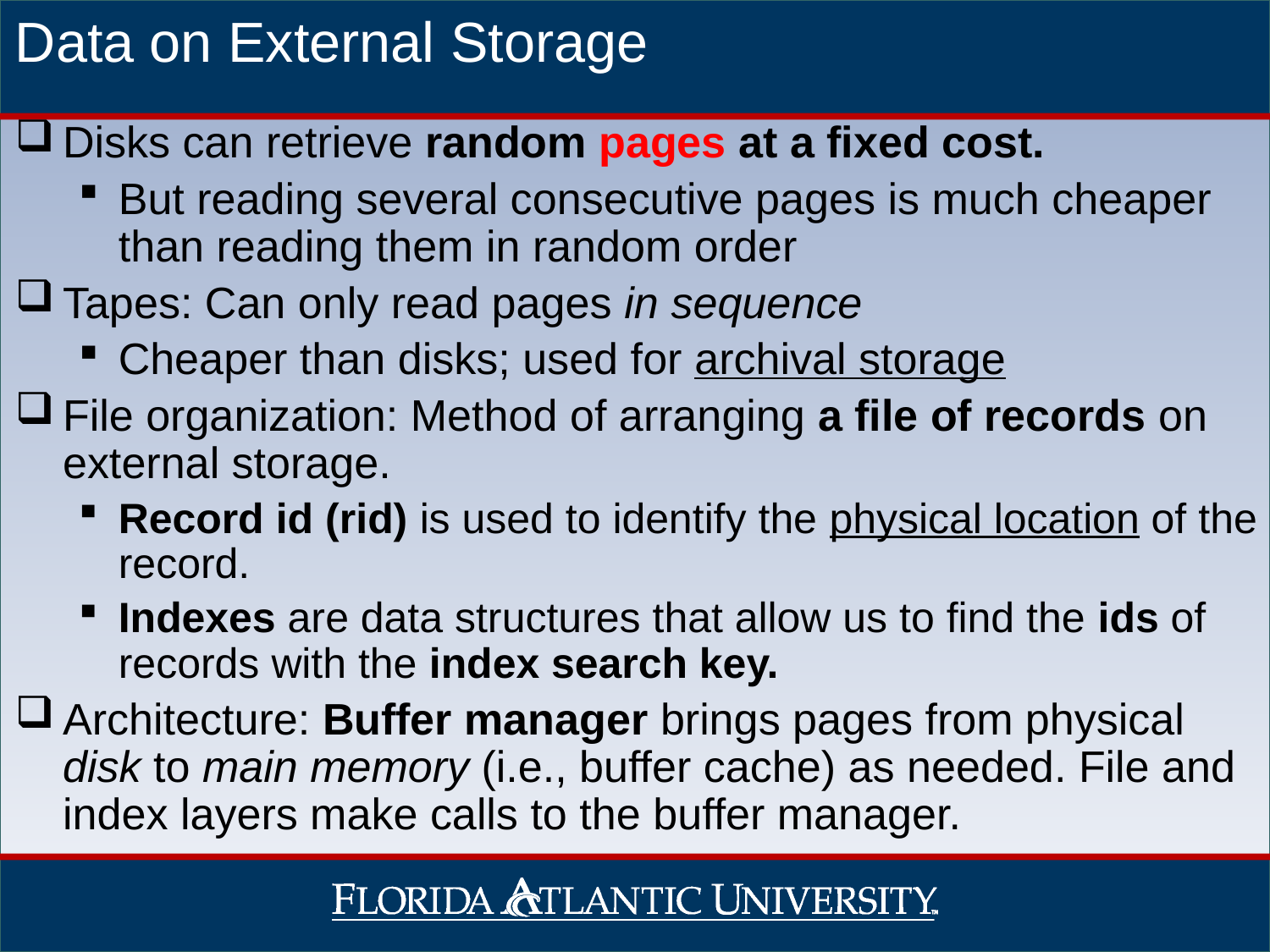

Data on External Storage
Disks can retrieve random pages at a fixed cost.
But reading several consecutive pages is much cheaper than reading them in random order
Tapes: Can only read pages in sequence
Cheaper than disks; used for archival storage
File organization: Method of arranging a file of records on external storage.
Record id (rid) is used to identify the physical location of the record.
Indexes are data structures that allow us to find the ids of records with the index search key.
Architecture: Buffer manager brings pages from physical disk to main memory (i.e., buffer cache) as needed. File and index layers make calls to the buffer manager.